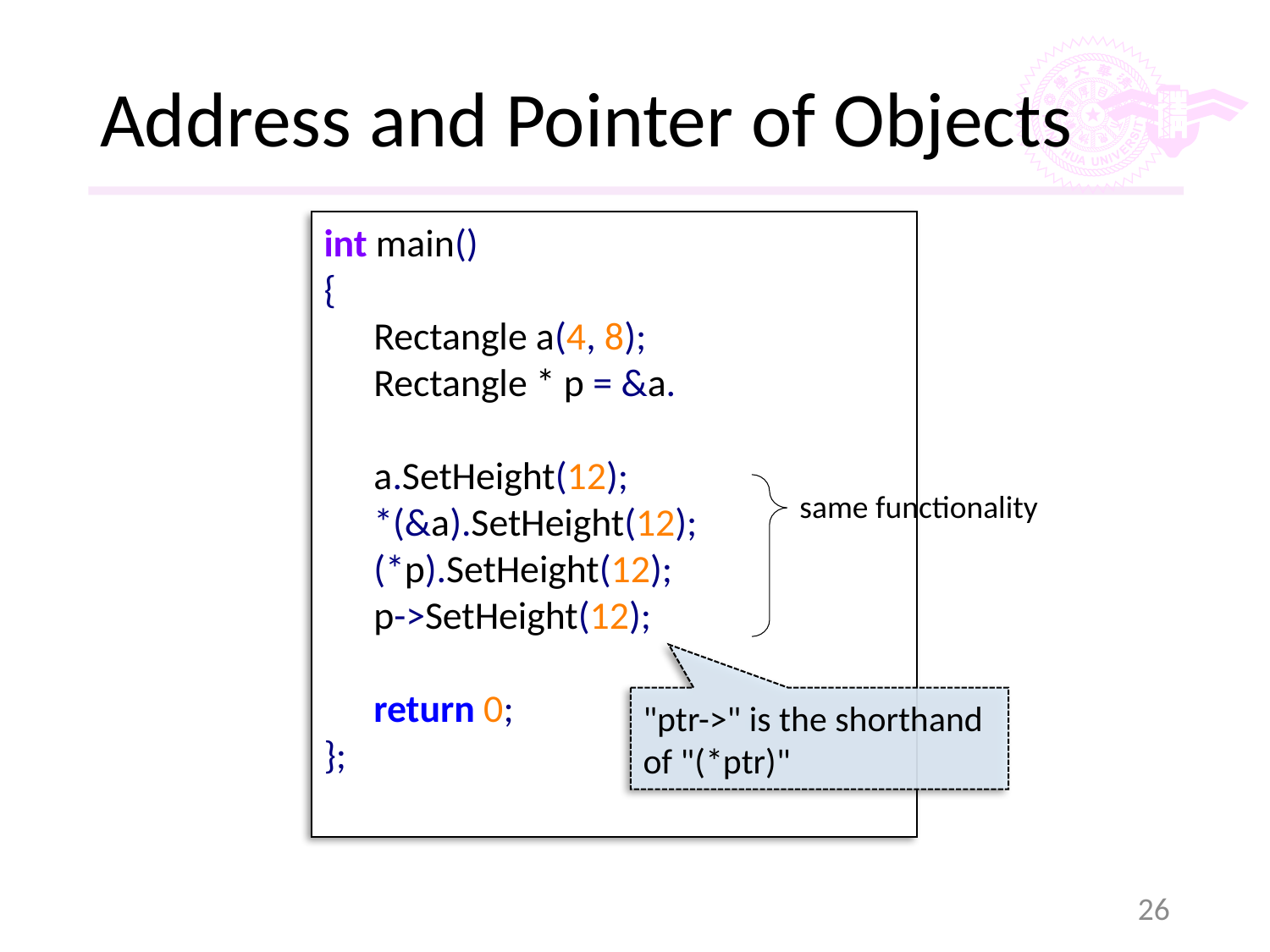

# Address and Pointer of Objects

int main()
{
 	Rectangle a(4, 8);
 	Rectangle * p = &a.

 	a.SetHeight(12);
 	*(&a).SetHeight(12);
 	(*p).SetHeight(12);
 	p->SetHeight(12);

 	return 0;
};

same functionality
"ptr->" is the shorthand of "(*ptr)"
26